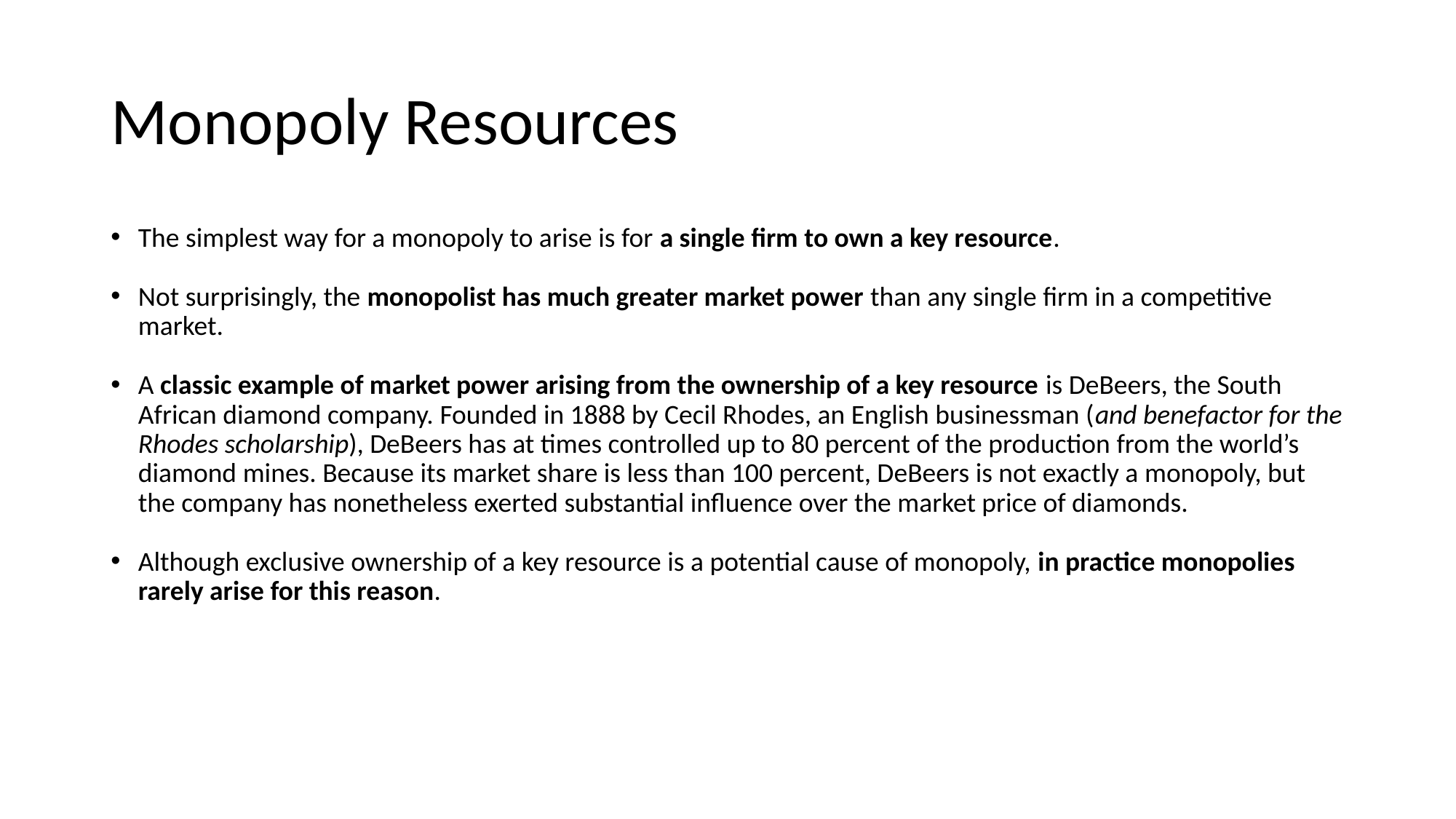

# Monopoly Resources
The simplest way for a monopoly to arise is for a single firm to own a key resource.

Not surprisingly, the monopolist has much greater market power than any single firm in a competitive market.

A classic example of market power arising from the ownership of a key resource is DeBeers, the South African diamond company. Founded in 1888 by Cecil Rhodes, an English businessman (and benefactor for the Rhodes scholarship), DeBeers has at times controlled up to 80 percent of the production from the world’s diamond mines. Because its market share is less than 100 percent, DeBeers is not exactly a monopoly, but the company has nonetheless exerted substantial influence over the market price of diamonds.

Although exclusive ownership of a key resource is a potential cause of monopoly, in practice monopolies rarely arise for this reason.